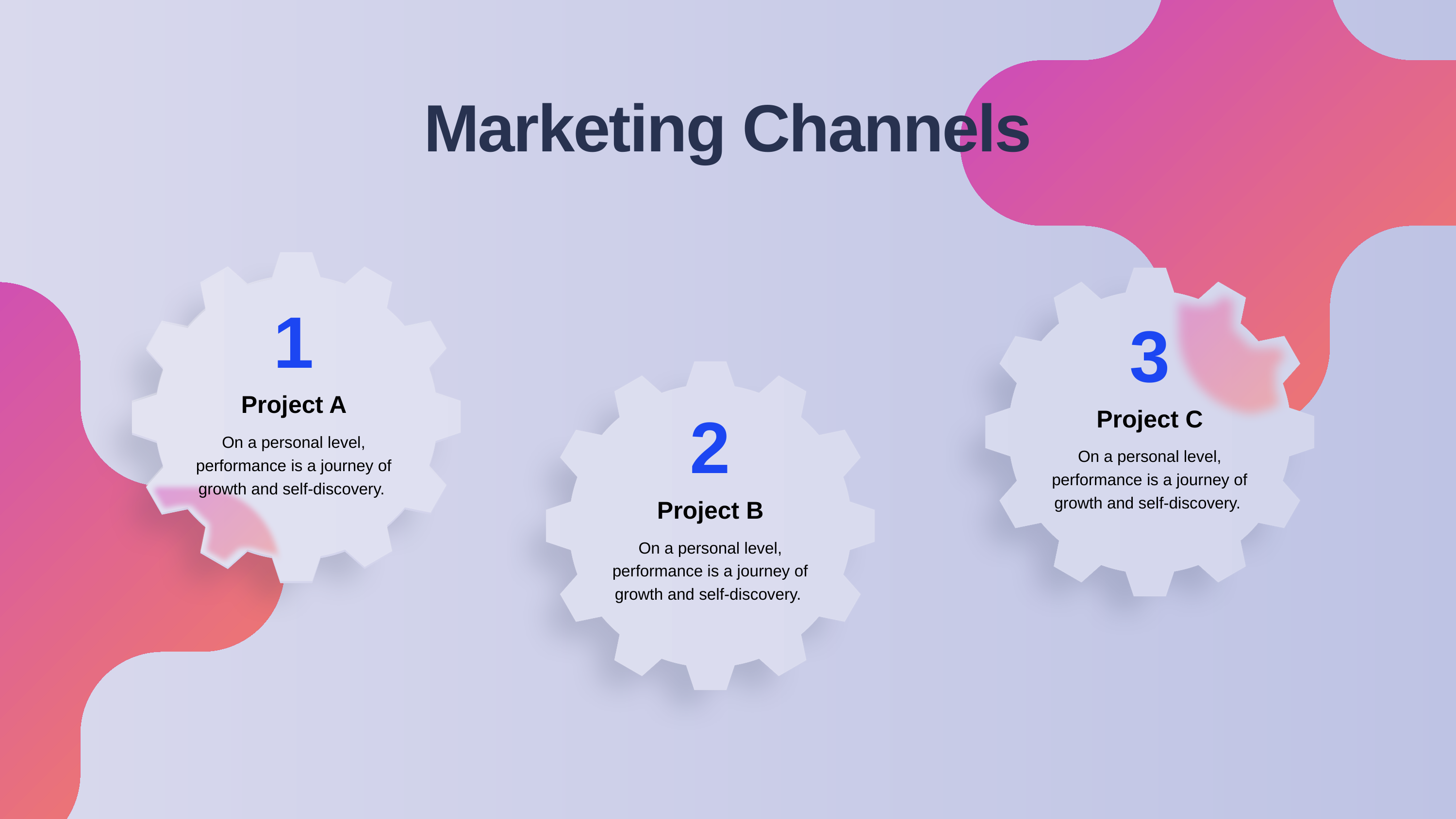

Marketing Channels

1
3

Project A
2
Project C
On a personal level, performance is a journey of growth and self-discovery.
On a personal level, performance is a journey of growth and self-discovery.
Project B
On a personal level, performance is a journey of growth and self-discovery.